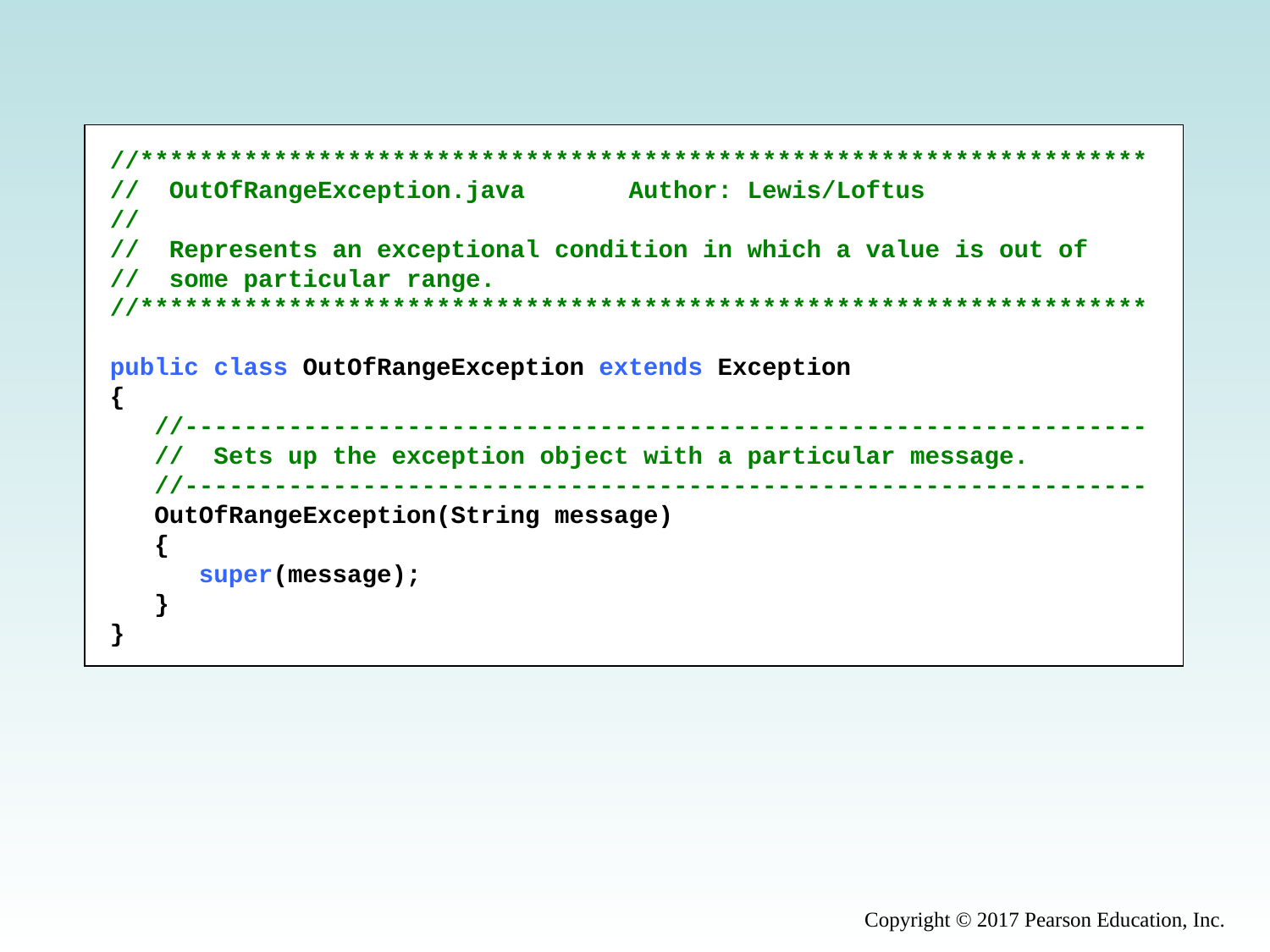

//********************************************************************
//  OutOfRangeException.java       Author: Lewis/Loftus
//
//  Represents an exceptional condition in which a value is out of
//  some particular range.
//********************************************************************

public class OutOfRangeException extends Exception
{
   //-----------------------------------------------------------------
   //  Sets up the exception object with a particular message.
   //-----------------------------------------------------------------
   OutOfRangeException(String message)
   {
      super(message);
   }
}
Copyright © 2017 Pearson Education, Inc.